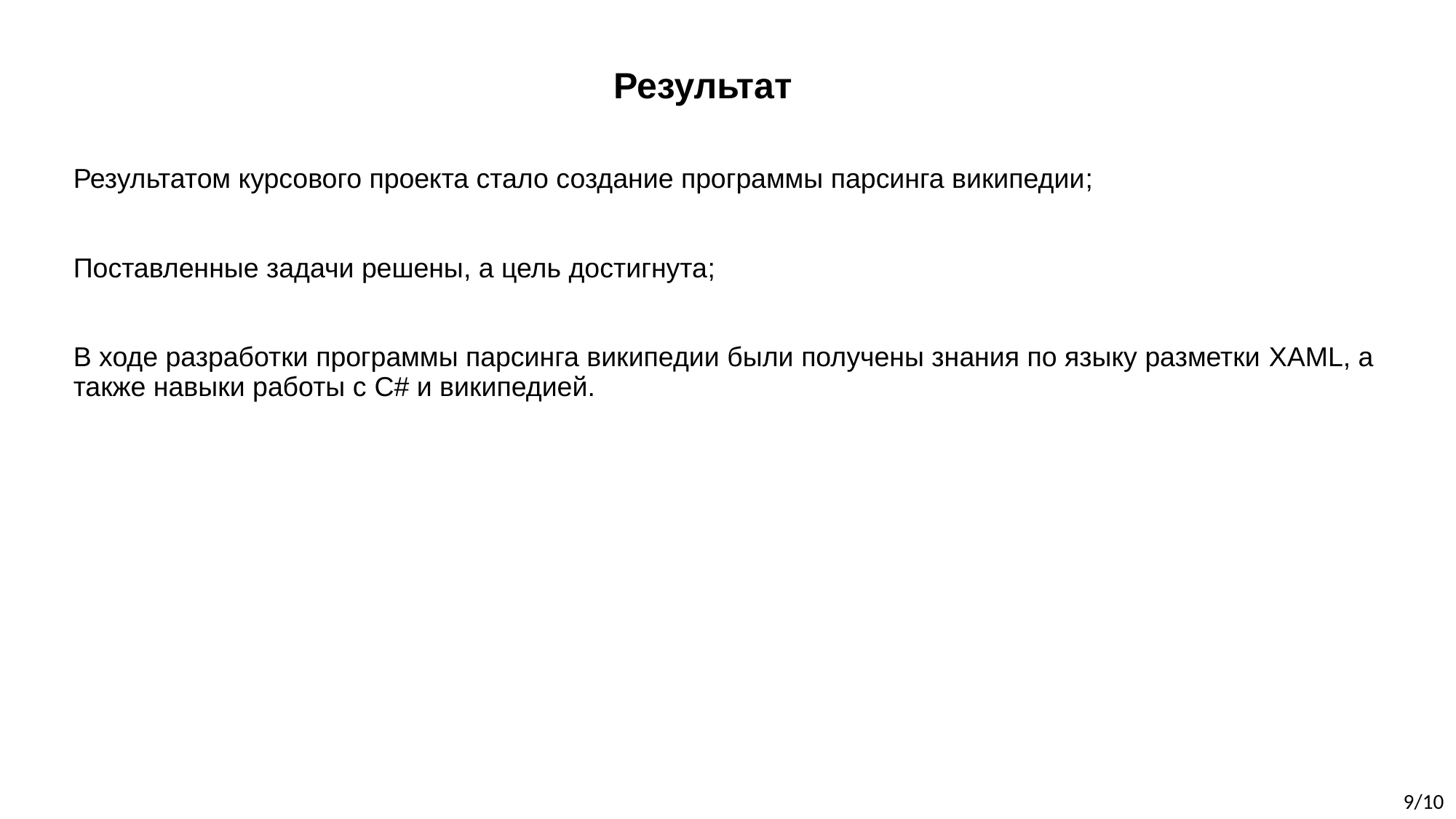

# Результат
Результатом курсового проекта стало создание программы парсинга википедии;

Поставленные задачи решены, а цель достигнута;

В ходе разработки программы парсинга википедии были получены знания по языку разметки XAML, а также навыки работы с C# и википедией.
9/10